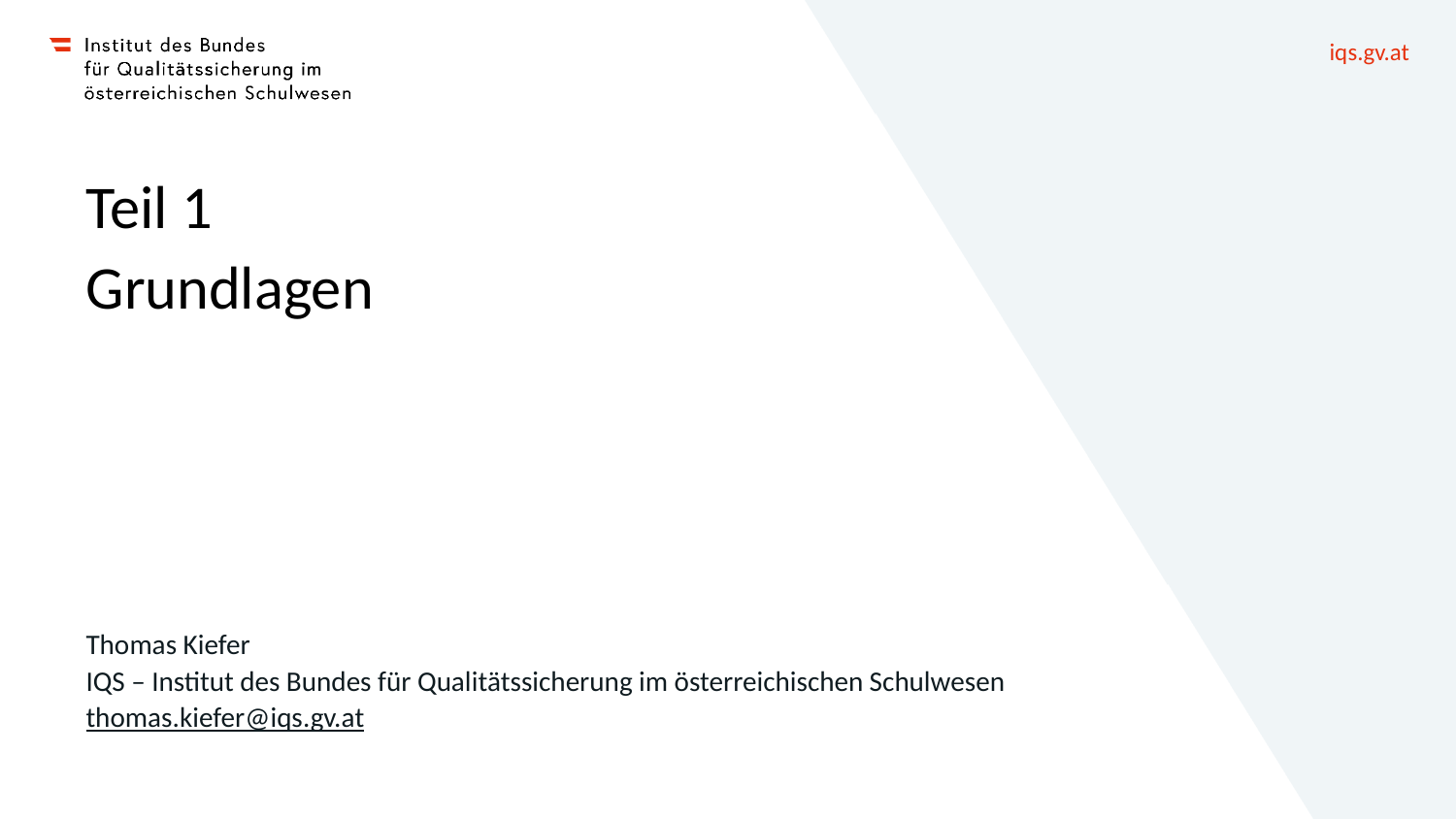

# Teil 1 Grundlagen
Thomas Kiefer
IQS – Institut des Bundes für Qualitätssicherung im österreichischen Schulwesen
thomas.kiefer@iqs.gv.at